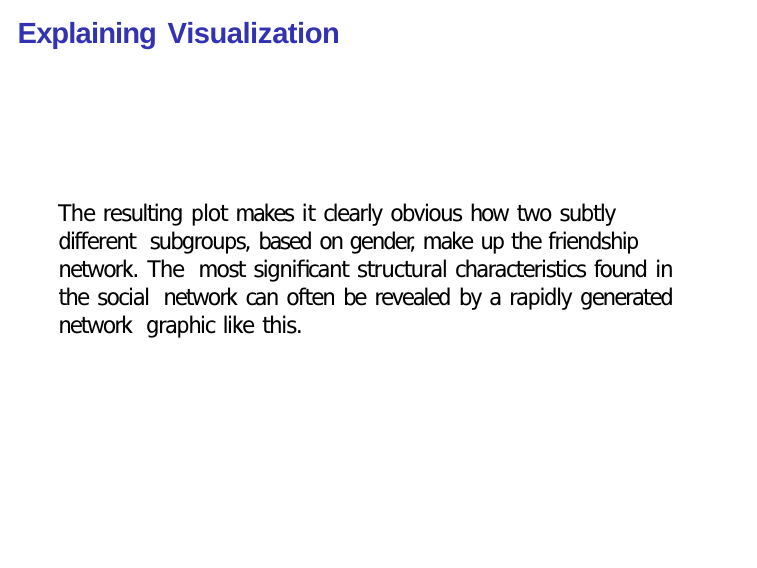

# Explaining Visualization
The resulting plot makes it clearly obvious how two subtly different  subgroups, based on gender, make up the friendship network. The  most significant structural characteristics found in the social  network can often be revealed by a rapidly generated network  graphic like this.